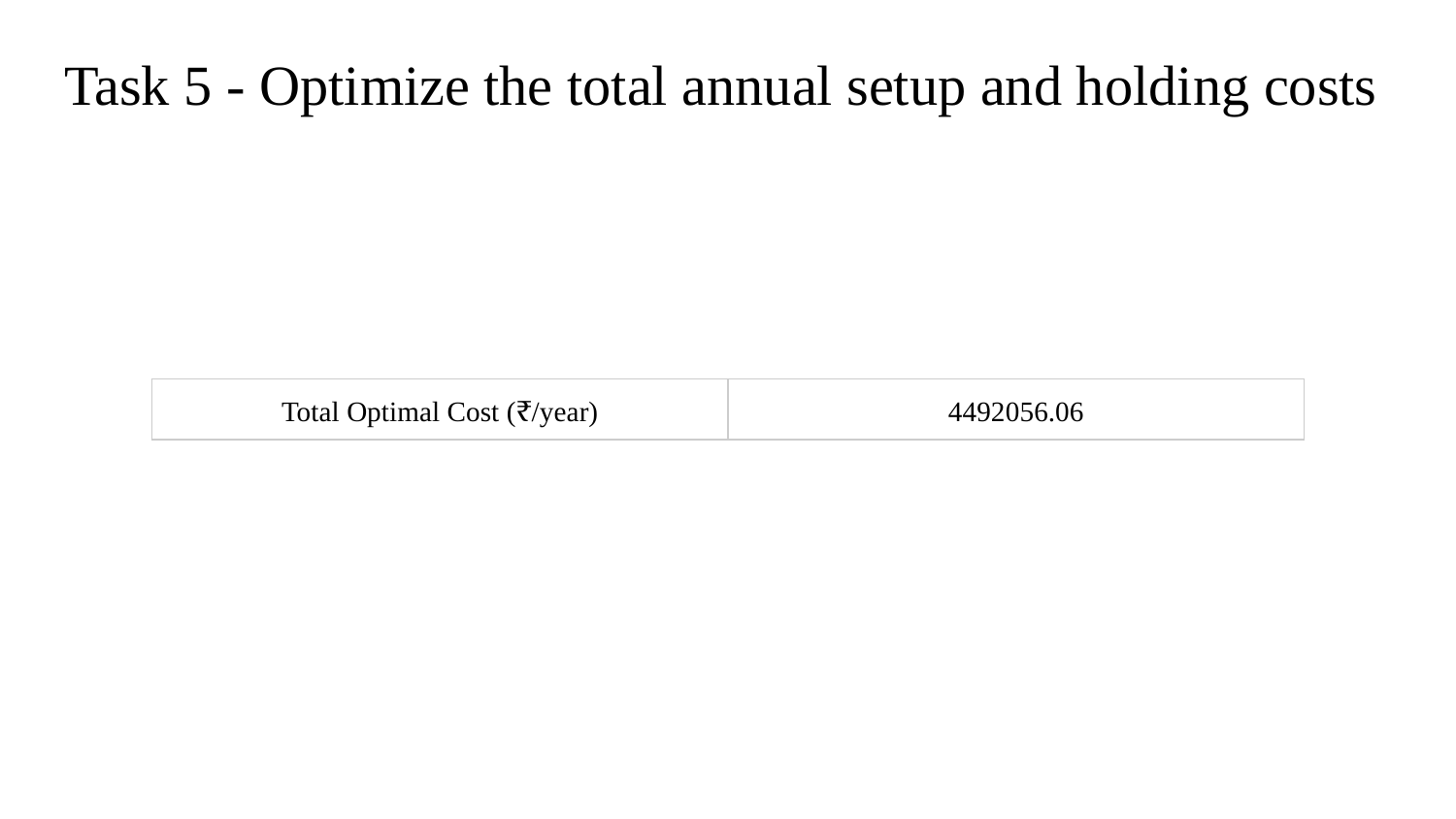

# Task 5 - Optimize the total annual setup and holding costs

| Total Optimal Cost (₹/year) | 4492056.06 |
| --- | --- |